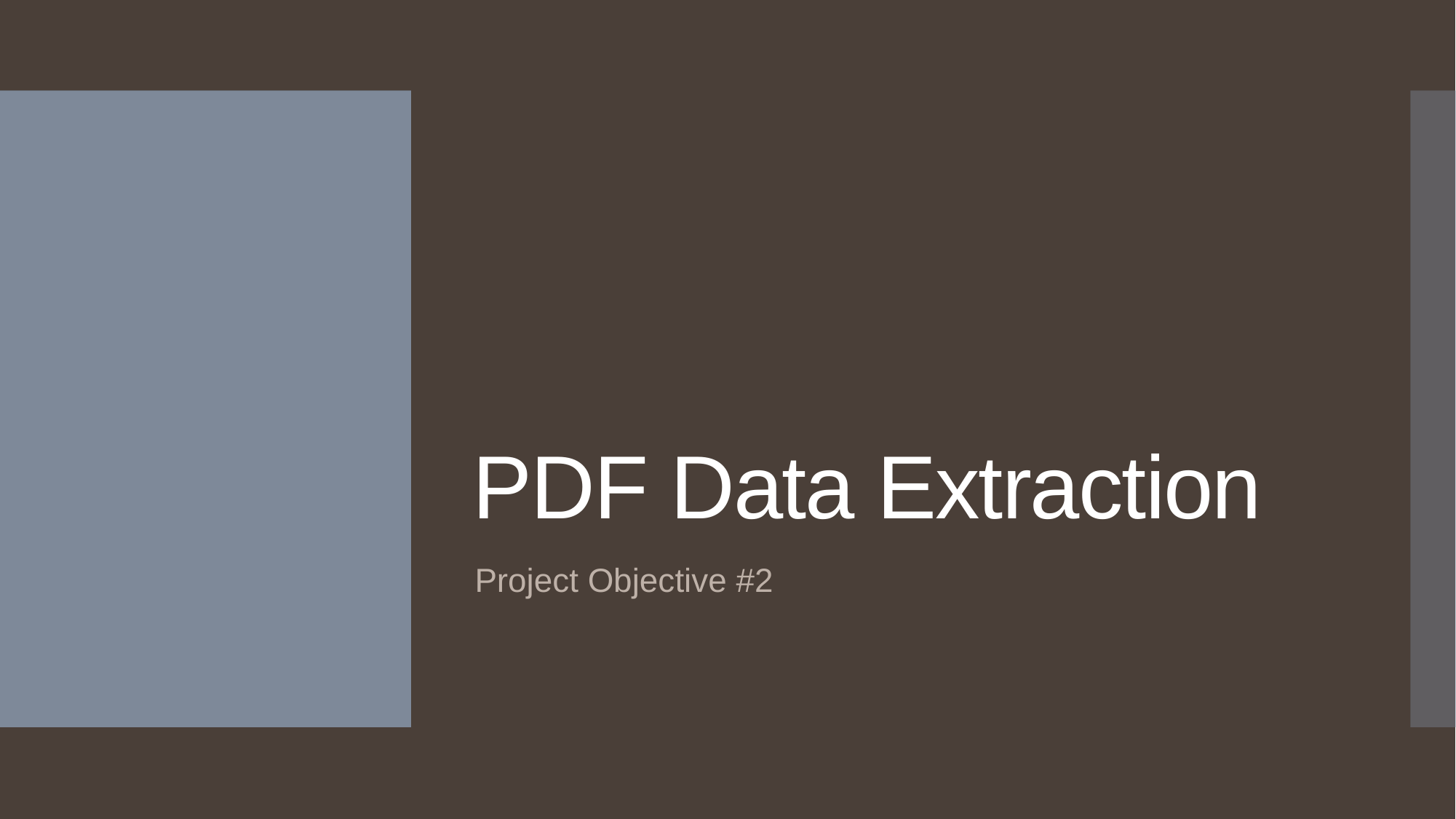

# PDF Data Extraction
Project Objective #2